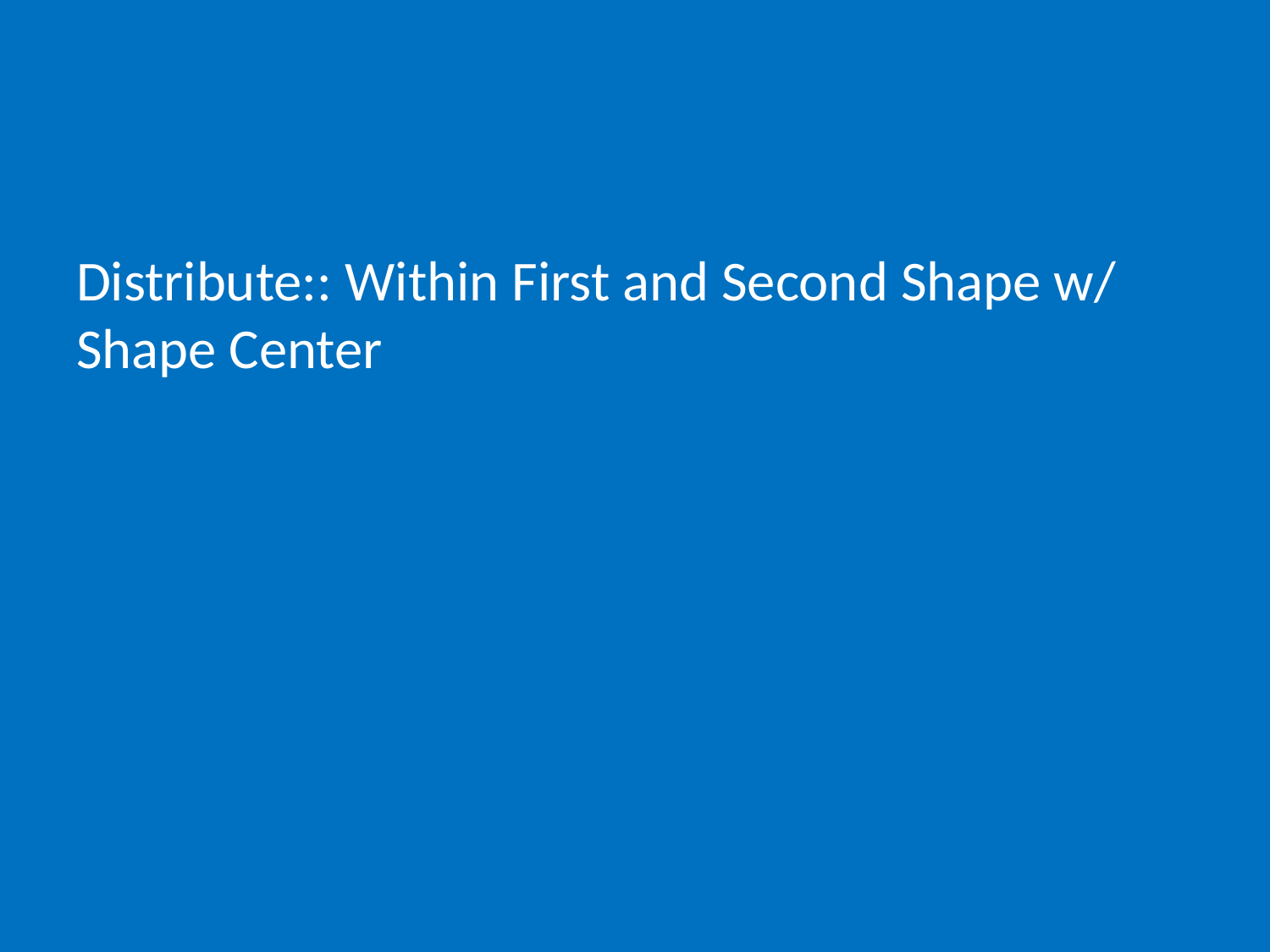

# Distribute:: Within First and Second Shape w/ Shape Center